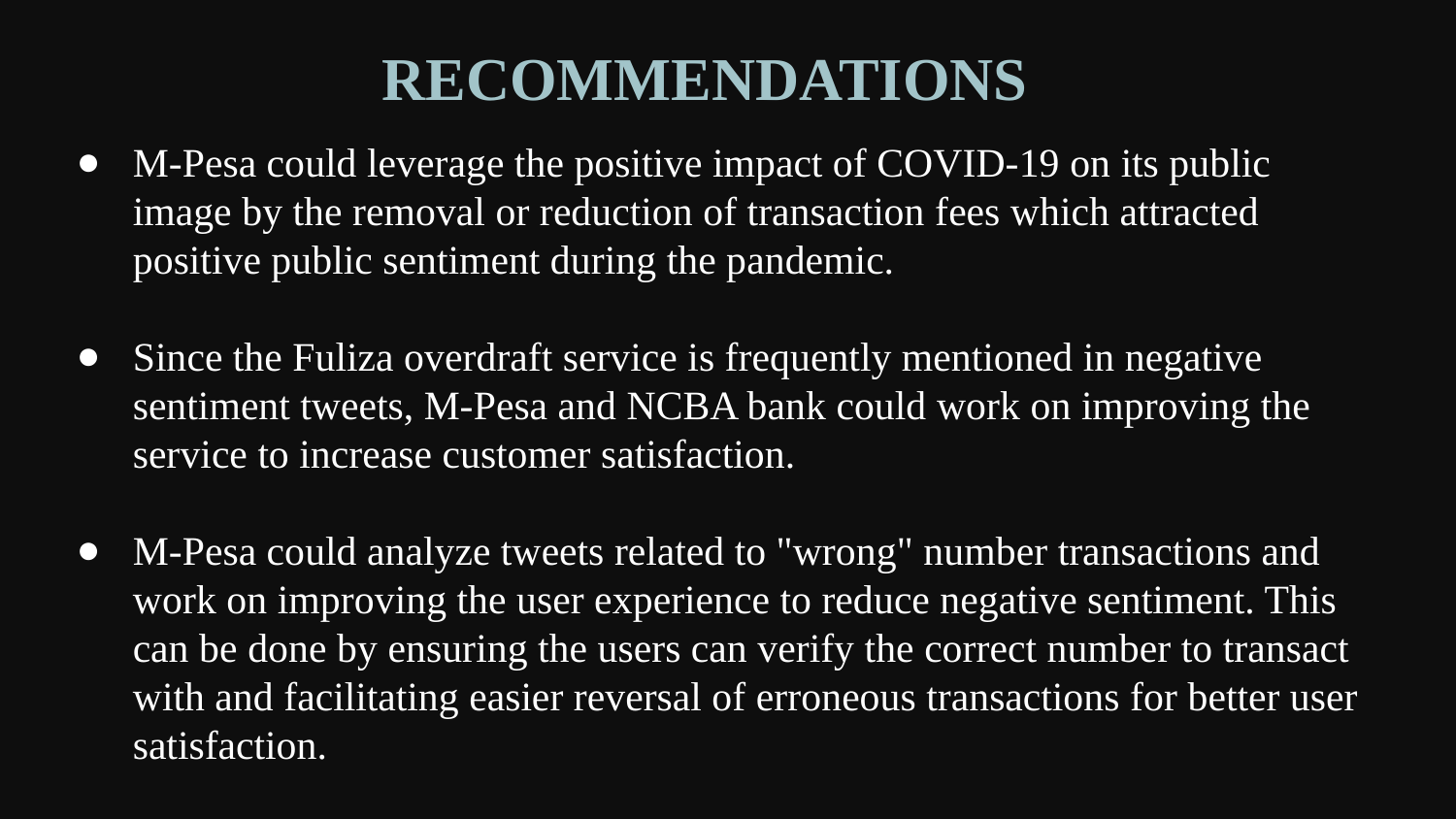

RECOMMENDATIONS
M-Pesa could leverage the positive impact of COVID-19 on its public image by the removal or reduction of transaction fees which attracted positive public sentiment during the pandemic.
Since the Fuliza overdraft service is frequently mentioned in negative sentiment tweets, M-Pesa and NCBA bank could work on improving the service to increase customer satisfaction.
M-Pesa could analyze tweets related to "wrong" number transactions and work on improving the user experience to reduce negative sentiment. This can be done by ensuring the users can verify the correct number to transact with and facilitating easier reversal of erroneous transactions for better user satisfaction.